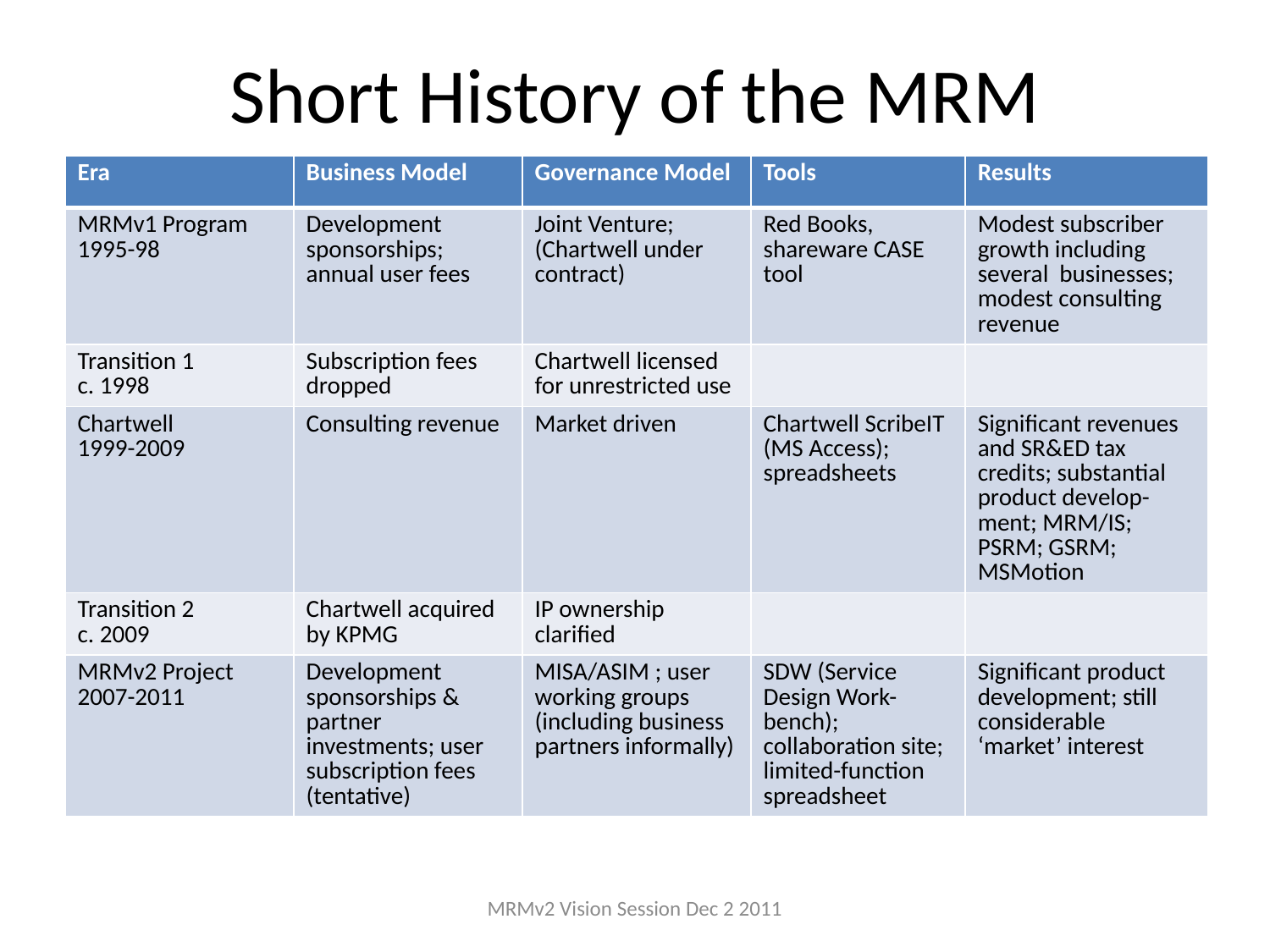

# Short History of the MRM
| Era | Business Model | Governance Model | Tools | Results |
| --- | --- | --- | --- | --- |
| MRMv1 Program 1995-98 | Development sponsorships; annual user fees | Joint Venture; (Chartwell under contract) | Red Books, shareware CASE tool | Modest subscriber growth including several businesses; modest consulting revenue |
| Transition 1 c. 1998 | Subscription fees dropped | Chartwell licensed for unrestricted use |  |  |
| Chartwell 1999-2009 | Consulting revenue | Market driven | Chartwell ScribeIT (MS Access); spreadsheets | Significant revenues and SR&ED tax credits; substantial product develop-ment; MRM/IS; PSRM; GSRM; MSMotion |
| Transition 2 c. 2009 | Chartwell acquired by KPMG | IP ownership clarified |  |  |
| MRMv2 Project 2007-2011 | Development sponsorships & partner investments; user subscription fees (tentative) | MISA/ASIM ; user working groups (including business partners informally) | SDW (Service Design Work-bench); collaboration site; limited-function spreadsheet | Significant product development; still considerable ‘market’ interest |
MRMv2 Vision Session Dec 2 2011